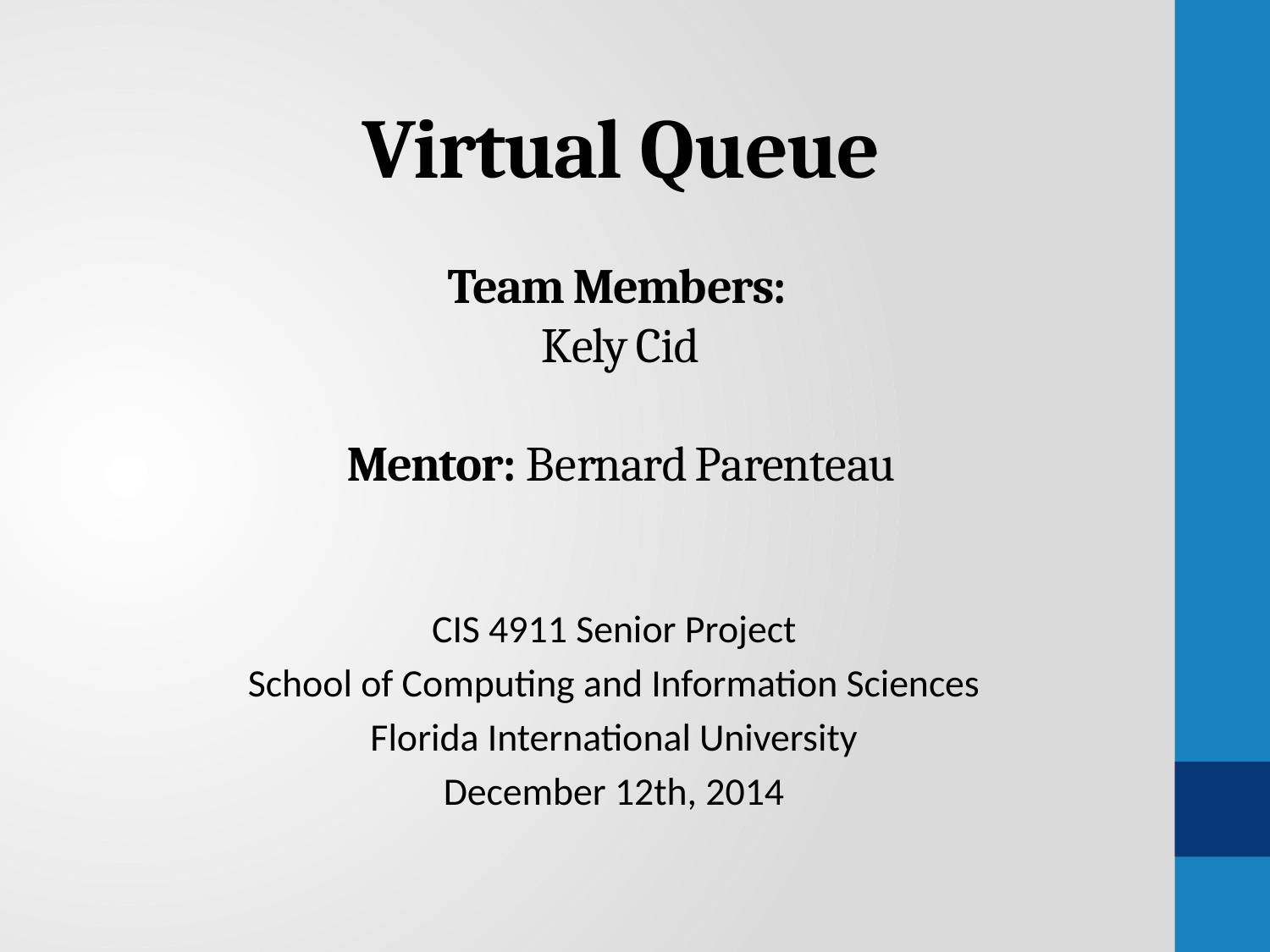

# Virtual Queue Team Members: Kely Cid Mentor: Bernard Parenteau
CIS 4911 Senior Project
School of Computing and Information Sciences
Florida International University
December 12th, 2014